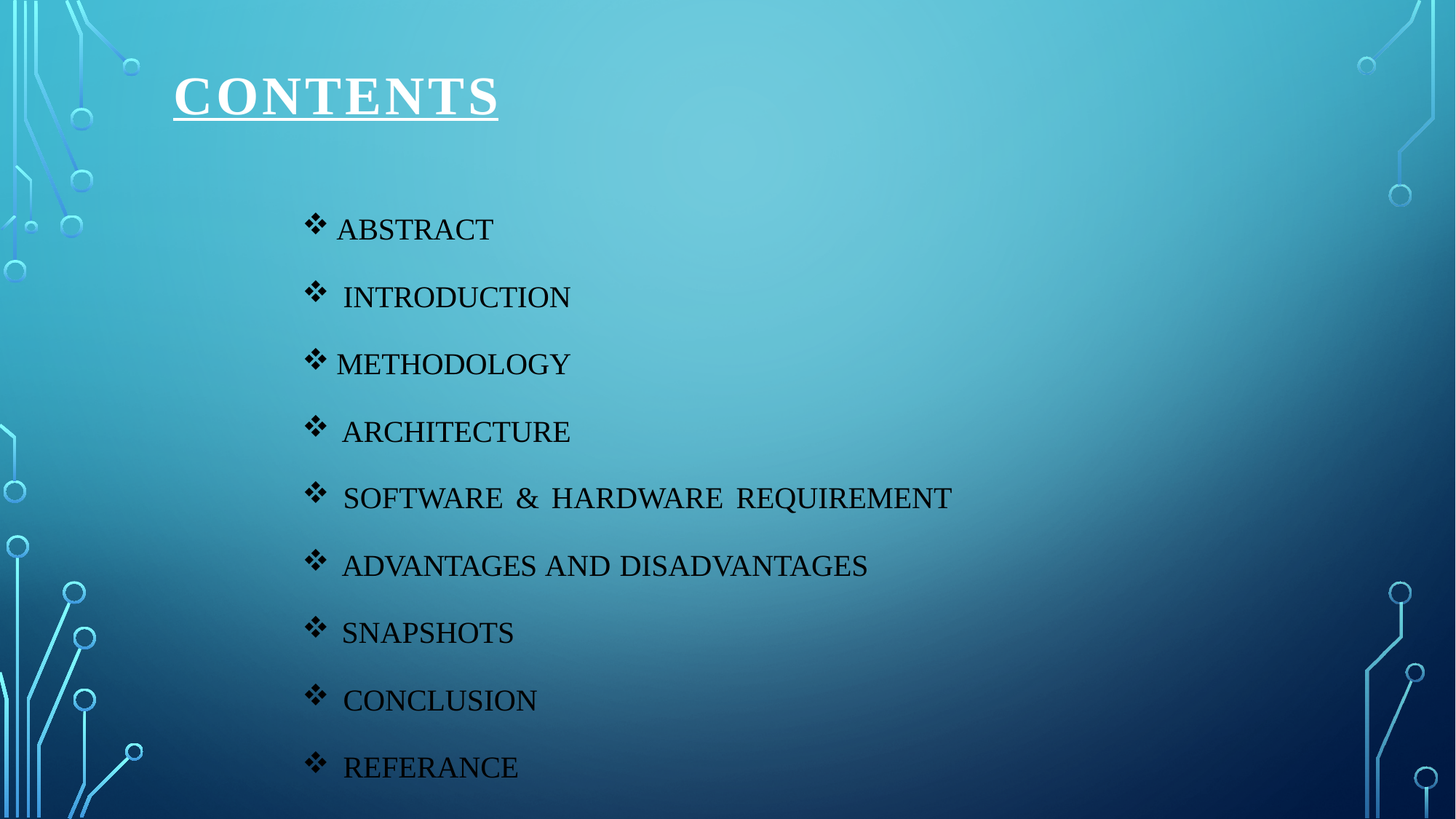

CONTENTS
ABSTRACT
INTRODUCTION
METHODOLOGY
ARCHITECTURE
SOFTWARE & HARDWARE REQUIREMENT
ADVANTAGES AND DISADVANTAGES
SNAPSHOTS
CONCLUSION
REFERANCE